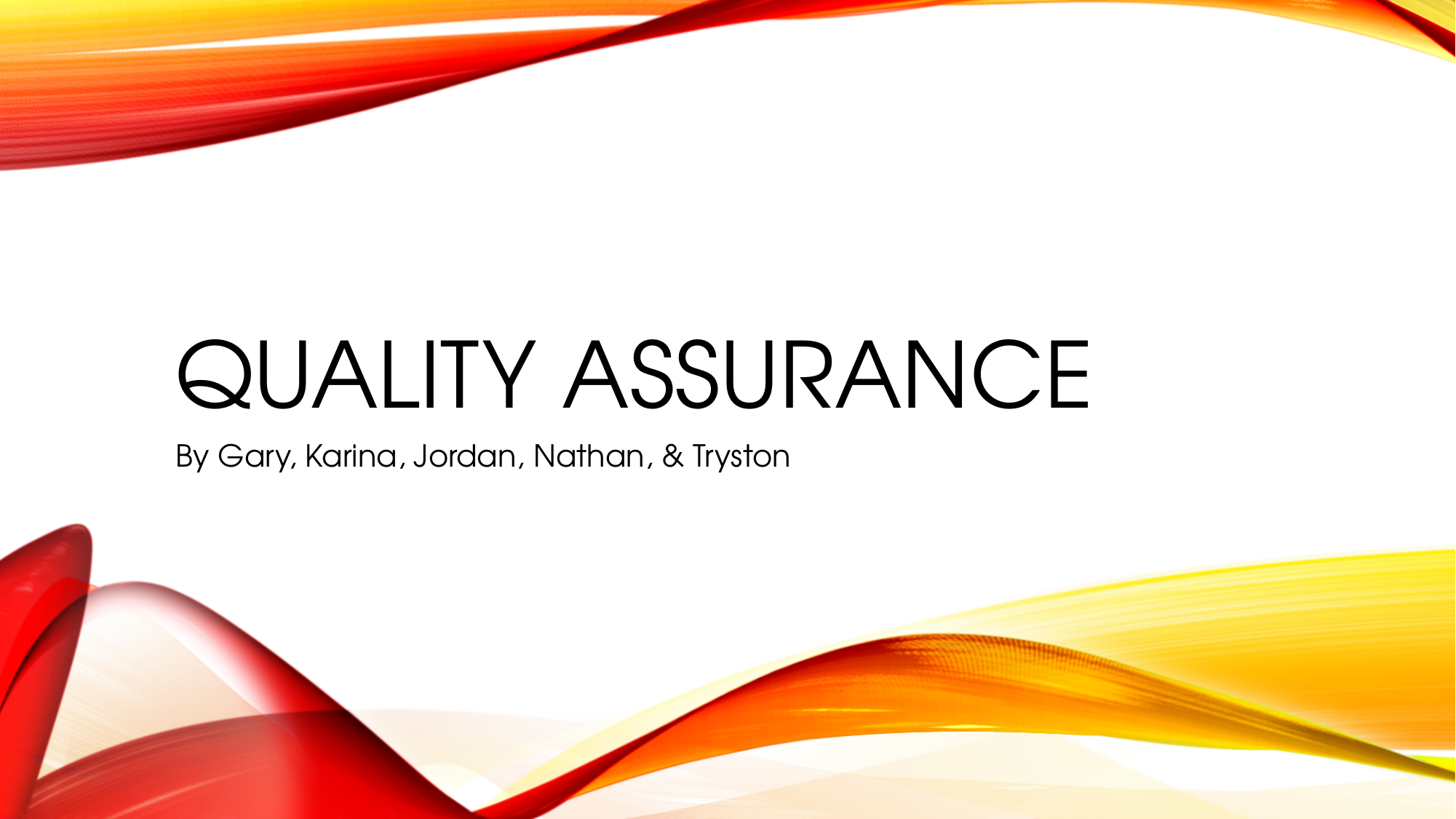

# Quality Assurance
By Gary, Karina, Jordan, Nathan, & Tryston